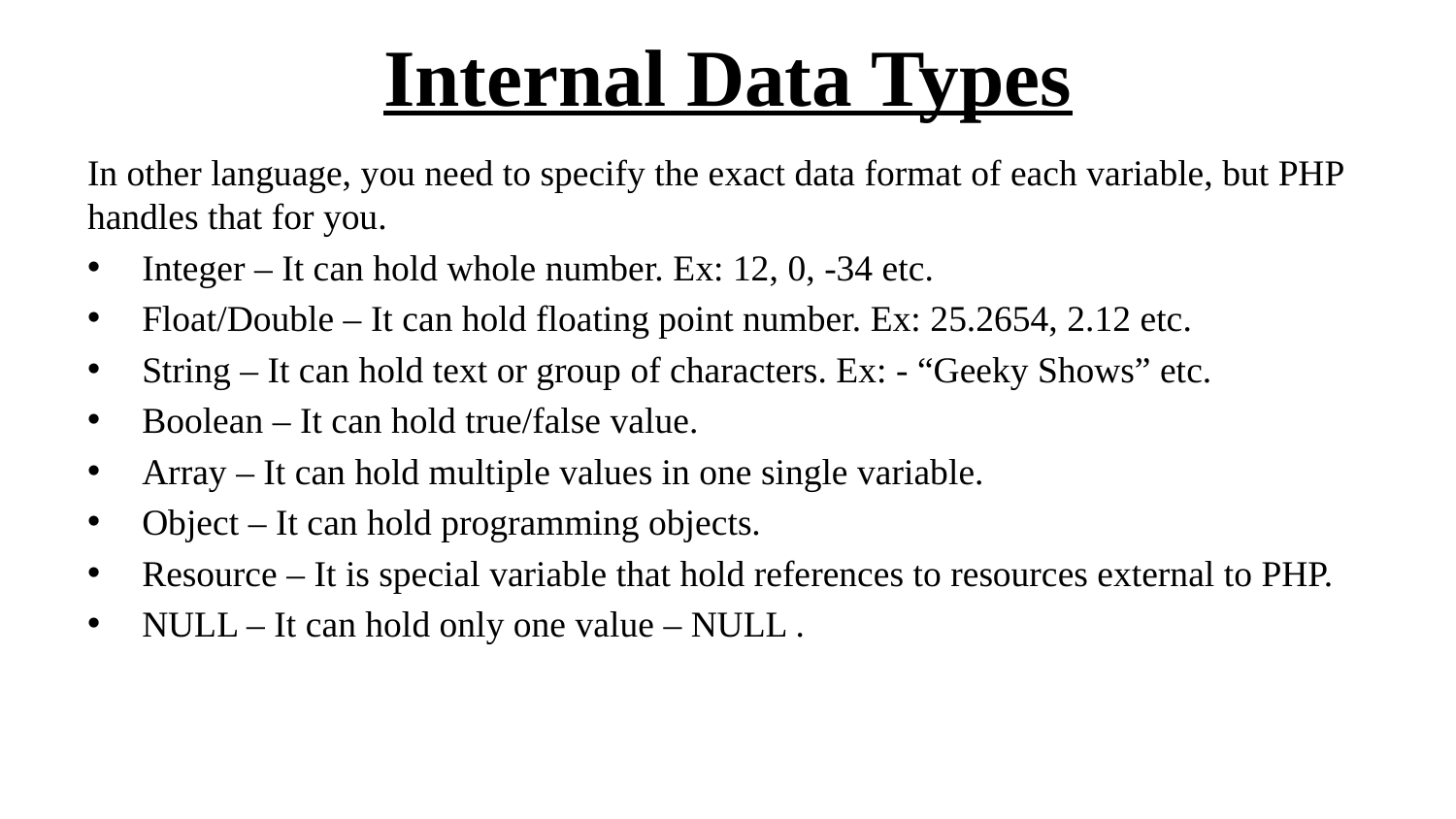

# Internal Data Types
In other language, you need to specify the exact data format of each variable, but PHP handles that for you.
Integer – It can hold whole number. Ex: 12, 0, -34 etc.
Float/Double – It can hold floating point number. Ex: 25.2654, 2.12 etc.
String – It can hold text or group of characters. Ex: - “Geeky Shows” etc.
Boolean – It can hold true/false value.
Array – It can hold multiple values in one single variable.
Object – It can hold programming objects.
Resource – It is special variable that hold references to resources external to PHP.
NULL – It can hold only one value – NULL .